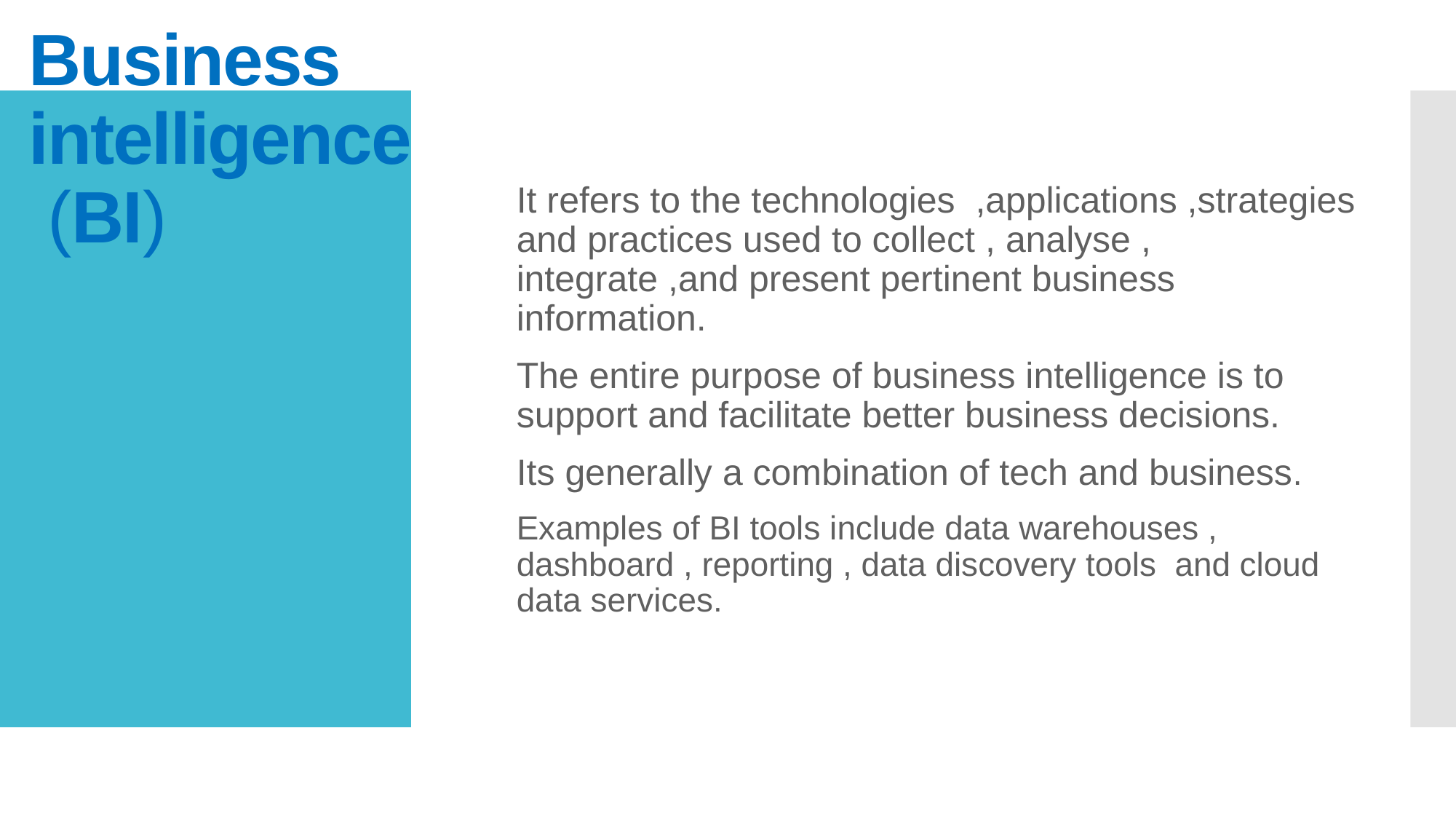

# Business intelligence  (BI)
It refers to the technologies  ,applications ,strategies and practices used to collect , analyse , integrate ,and present pertinent business information.
The entire purpose of business intelligence is to support and facilitate better business decisions.
Its generally a combination of tech and business.
Examples of BI tools include data warehouses , dashboard , reporting , data discovery tools  and cloud  data services.